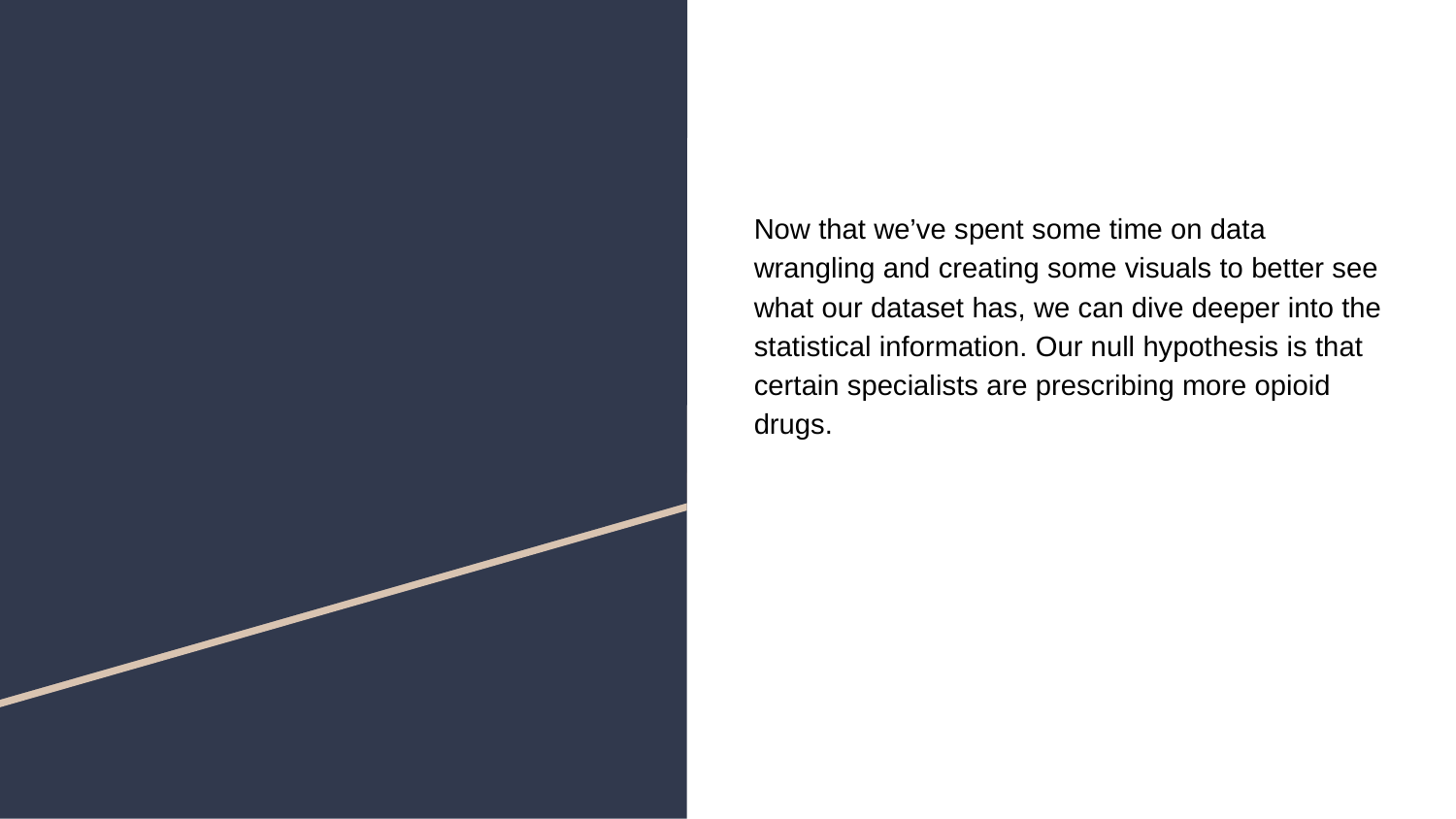

#

Now that we’ve spent some time on data wrangling and creating some visuals to better see what our dataset has, we can dive deeper into the statistical information. Our null hypothesis is that certain specialists are prescribing more opioid drugs.